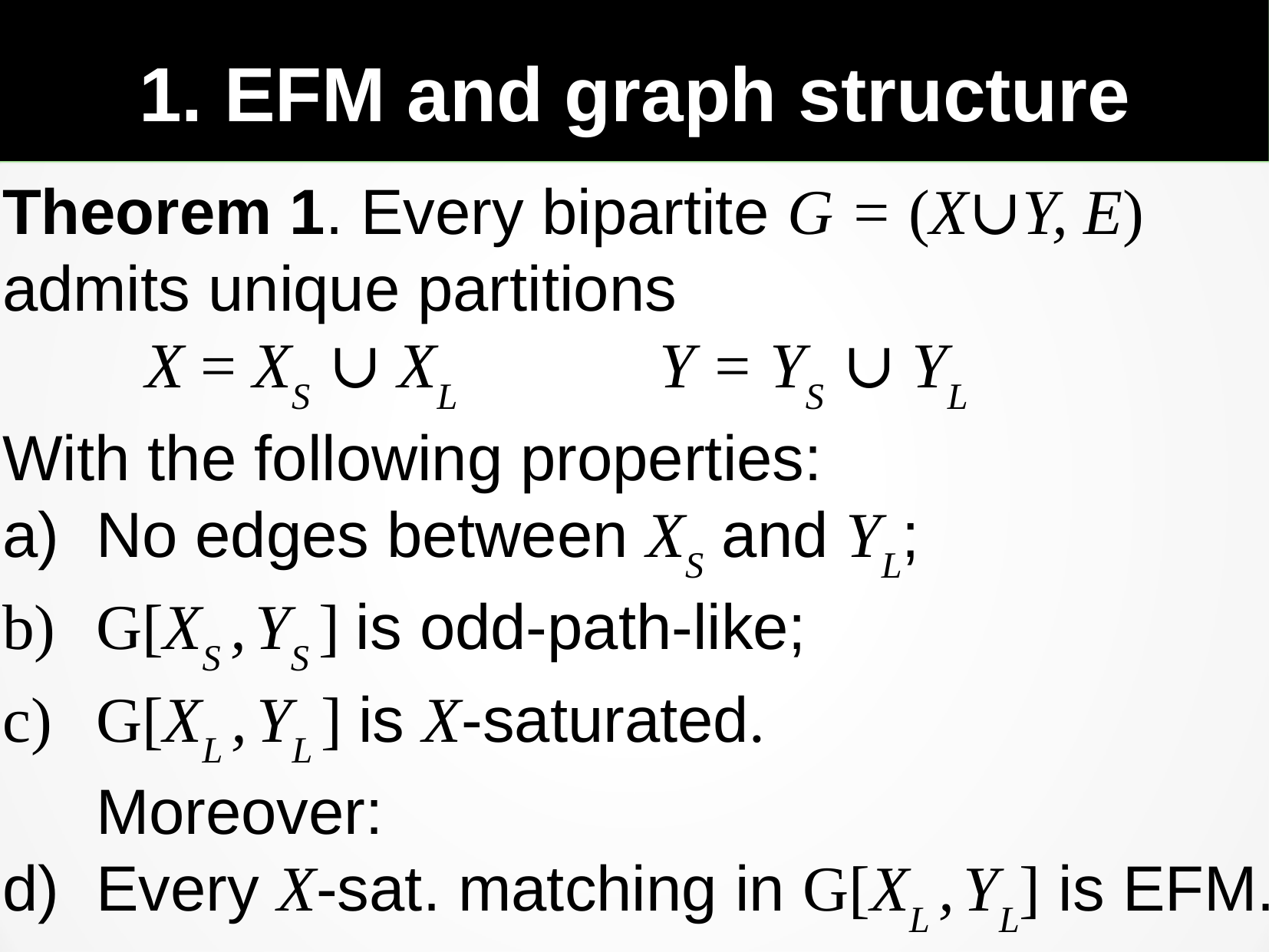

1. EFM and graph structure
Theorem 1. Every bipartite G = (X∪Y, E)
admits unique partitions
         X = XS  ∪ XL                      Y = YS  ∪ YL
With the following properties:
No edges between XS and YL;
G[XS , YS ] is odd-path-like;
G[XL , YL ] is X-saturated.
Moreover:
Every X-sat. matching in G[XL , YL] is EFM.
Every EFM in G is contained in G[XL , YL ].